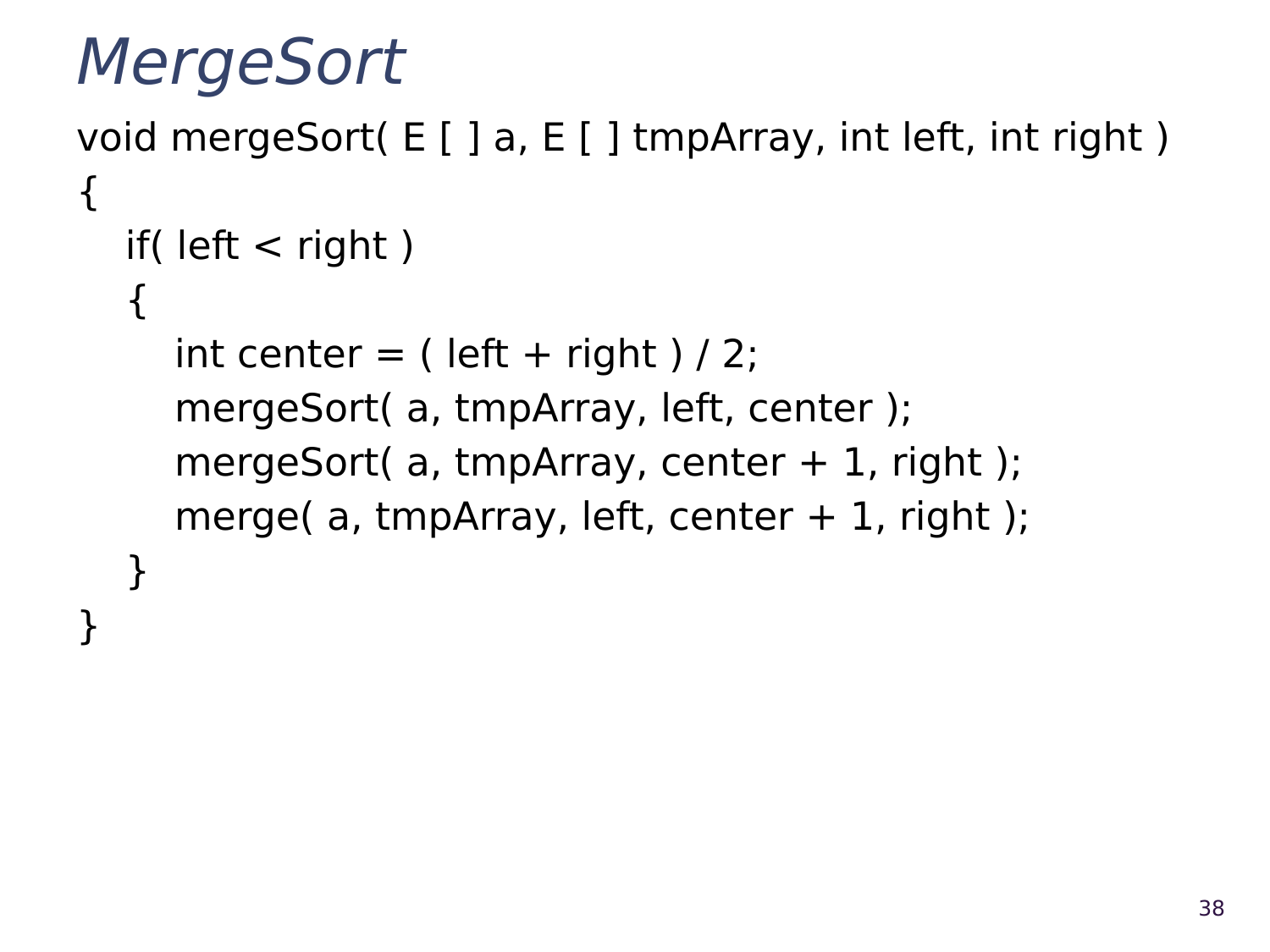

# MergeSort
void mergeSort( E [ ] a, E [ ] tmpArray, int left, int right )
{
    if( left < right )
    {
        int center = ( left + right ) / 2;
        mergeSort( a, tmpArray, left, center );
        mergeSort( a, tmpArray, center + 1, right );
        merge( a, tmpArray, left, center + 1, right );
    }
}

38